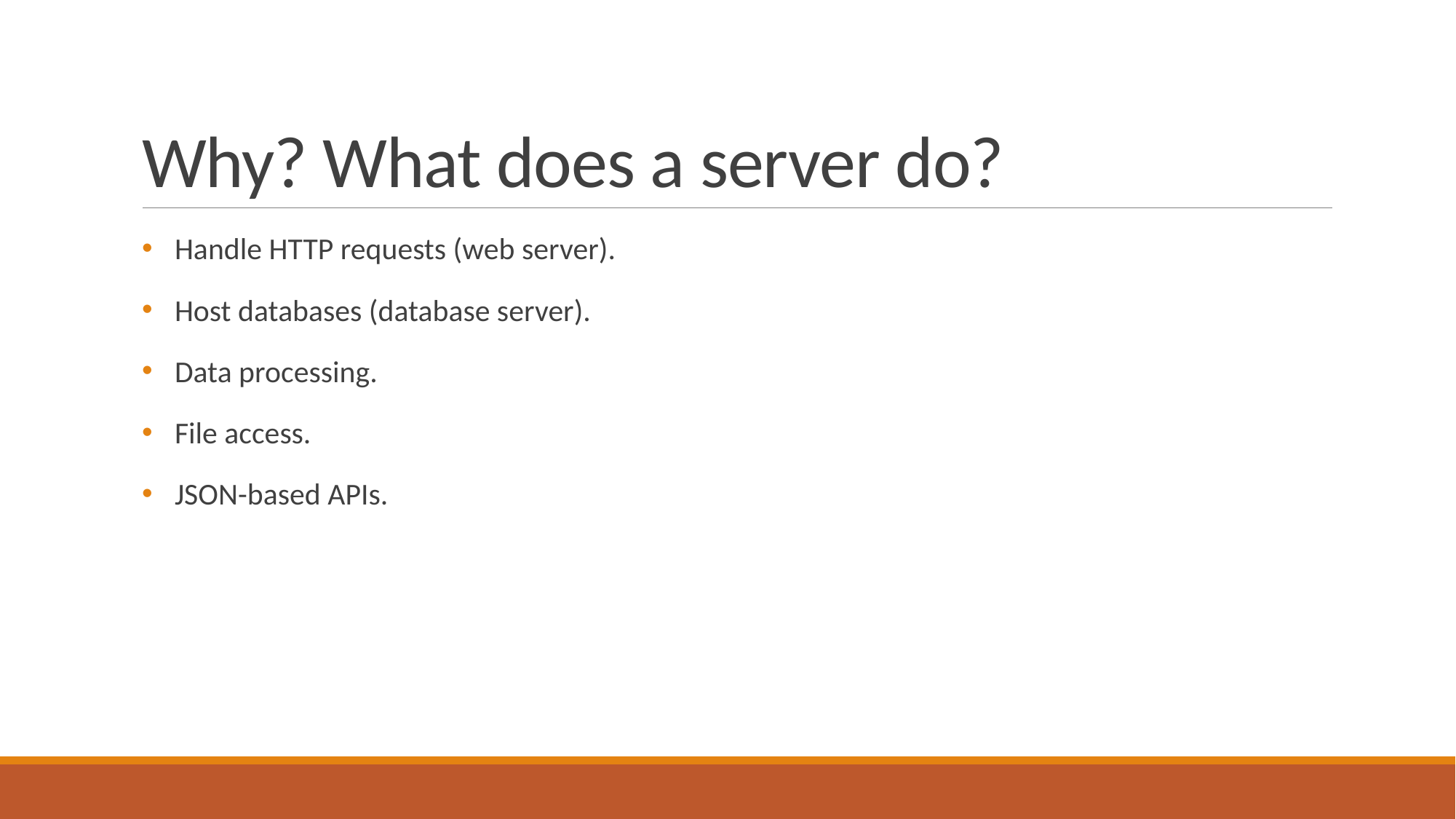

# Why? What does a server do?
Handle HTTP requests (web server).
Host databases (database server).
Data processing.
File access.
JSON-based APIs.